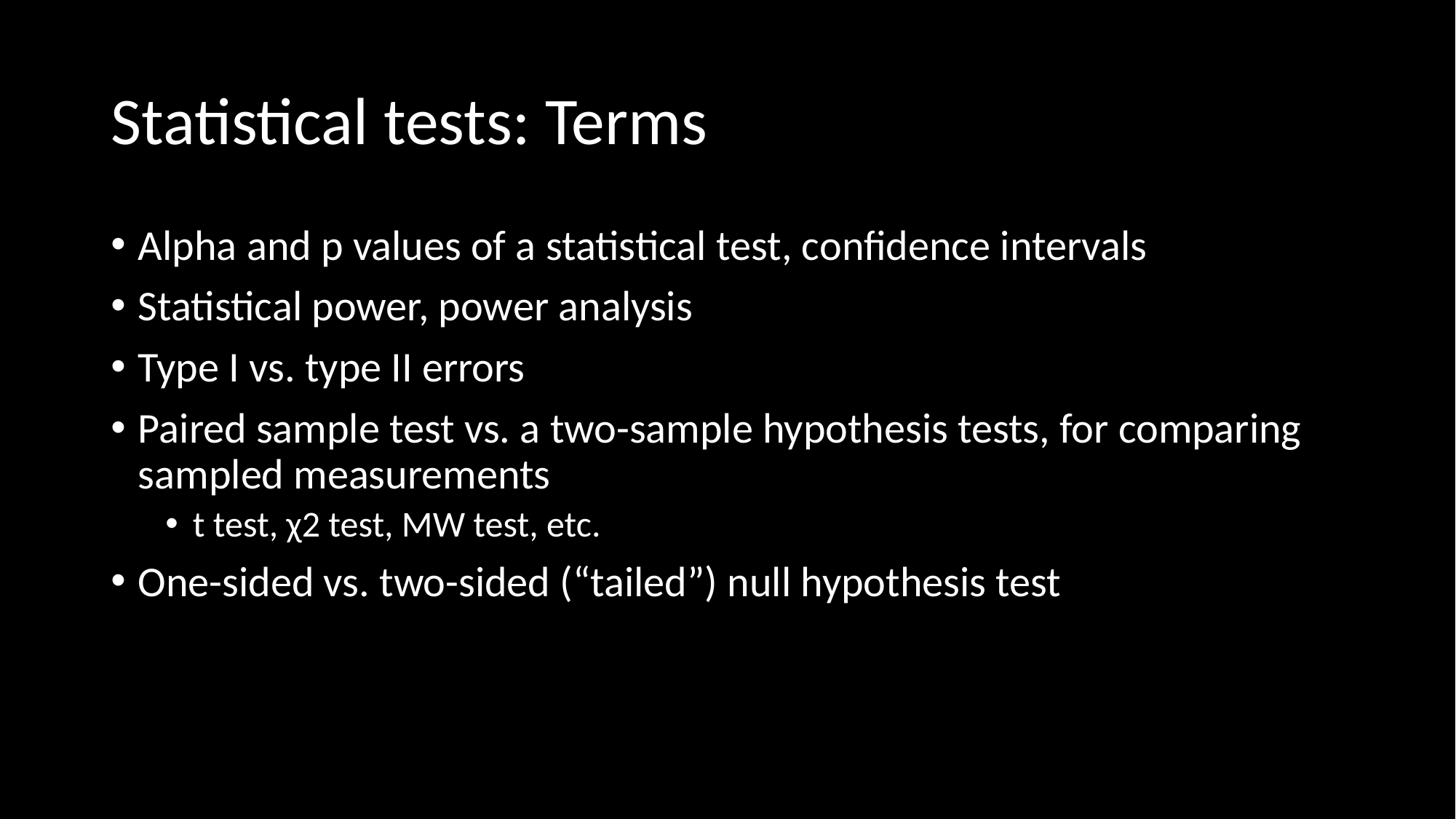

# Statistical tests: Terms
Alpha and p values of a statistical test, confidence intervals
Statistical power, power analysis
Type I vs. type II errors
Paired sample test vs. a two-sample hypothesis tests, for comparing sampled measurements
t test, χ2 test, MW test, etc.
One-sided vs. two-sided (“tailed”) null hypothesis test